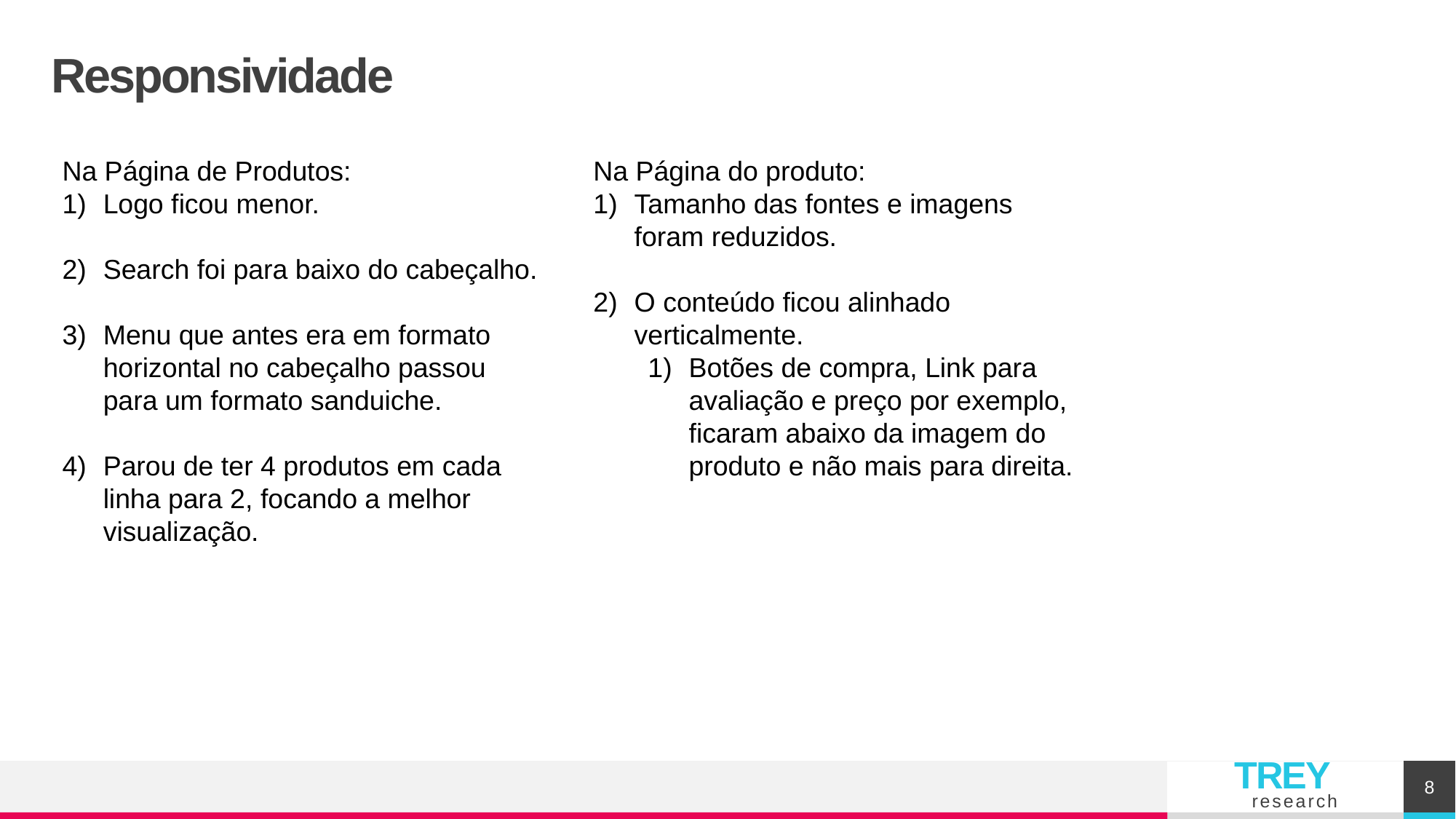

# Responsividade
Na Página do produto:
Tamanho das fontes e imagens foram reduzidos.
O conteúdo ficou alinhado verticalmente.
Botões de compra, Link para avaliação e preço por exemplo, ficaram abaixo da imagem do produto e não mais para direita.

Na Página de Produtos:
Logo ficou menor.
Search foi para baixo do cabeçalho.
Menu que antes era em formato horizontal no cabeçalho passou para um formato sanduiche.
Parou de ter 4 produtos em cada linha para 2, focando a melhor visualização.

8